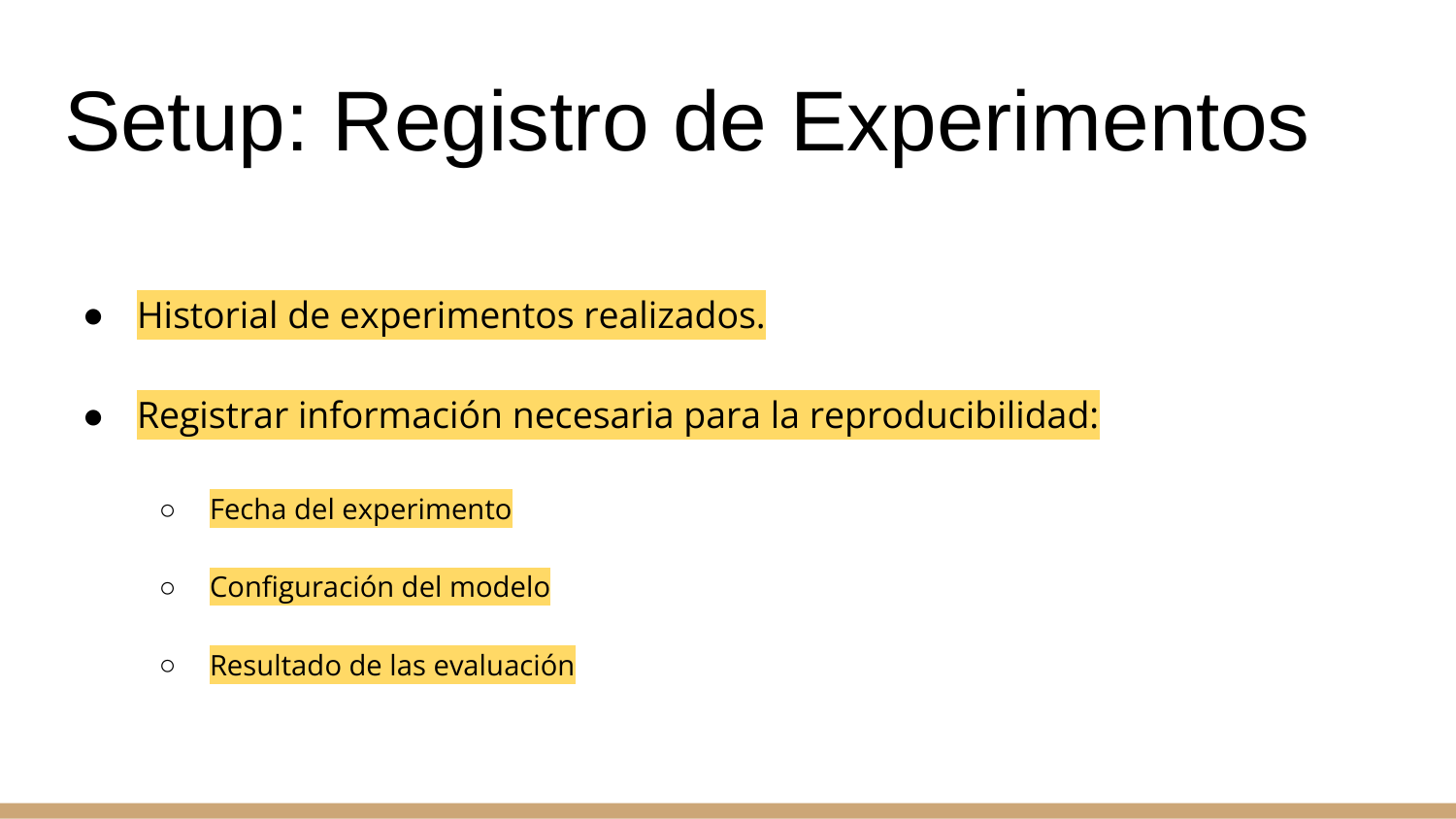

# Setup: Registro de Experimentos

Historial de experimentos realizados.
Registrar información necesaria para la reproducibilidad:
Fecha del experimento
Configuración del modelo
Resultado de las evaluación